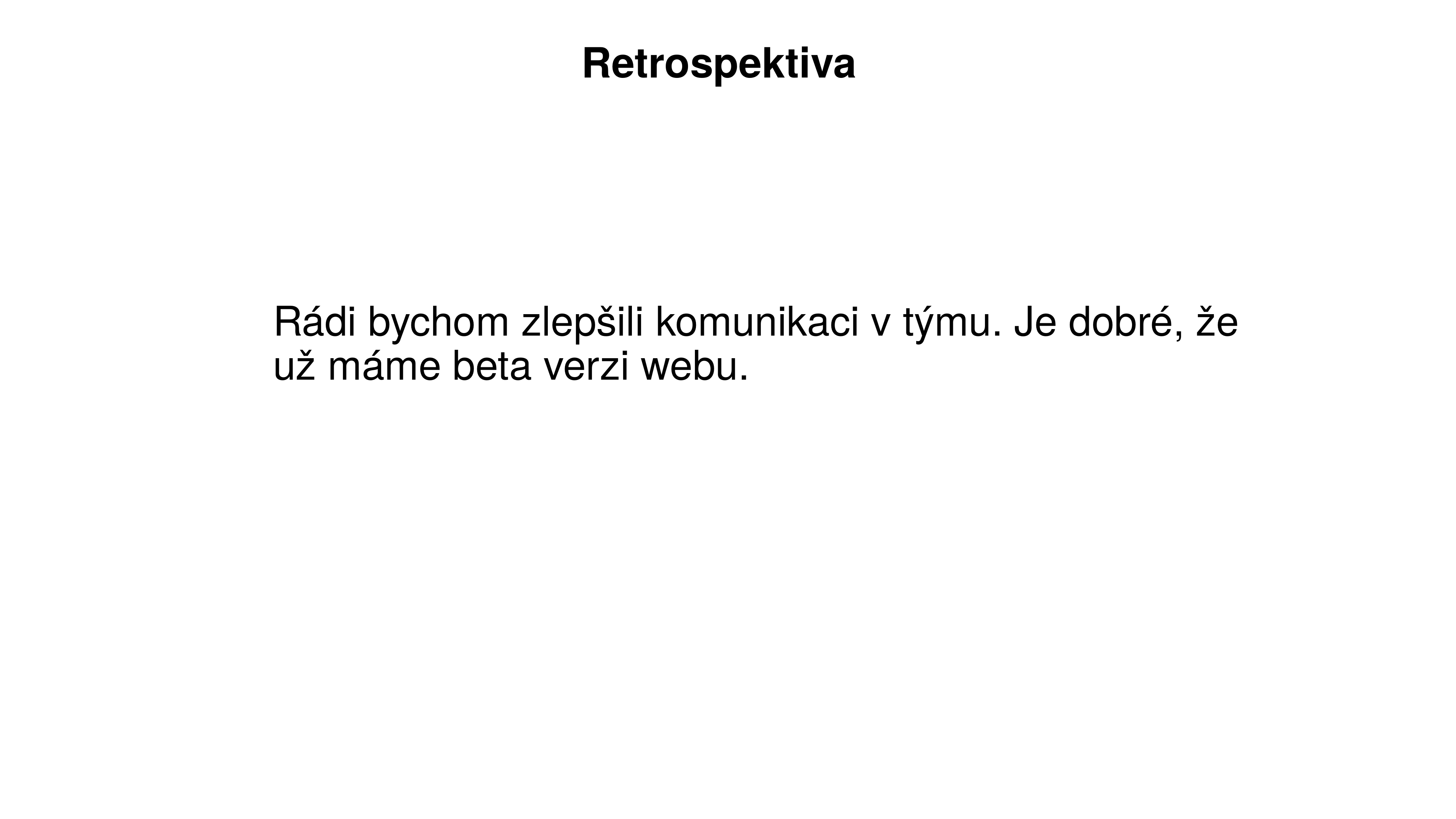

Retrospektiva
Rádi bychom zlepšili komunikaci v týmu. Je dobré, že už máme beta verzi webu.